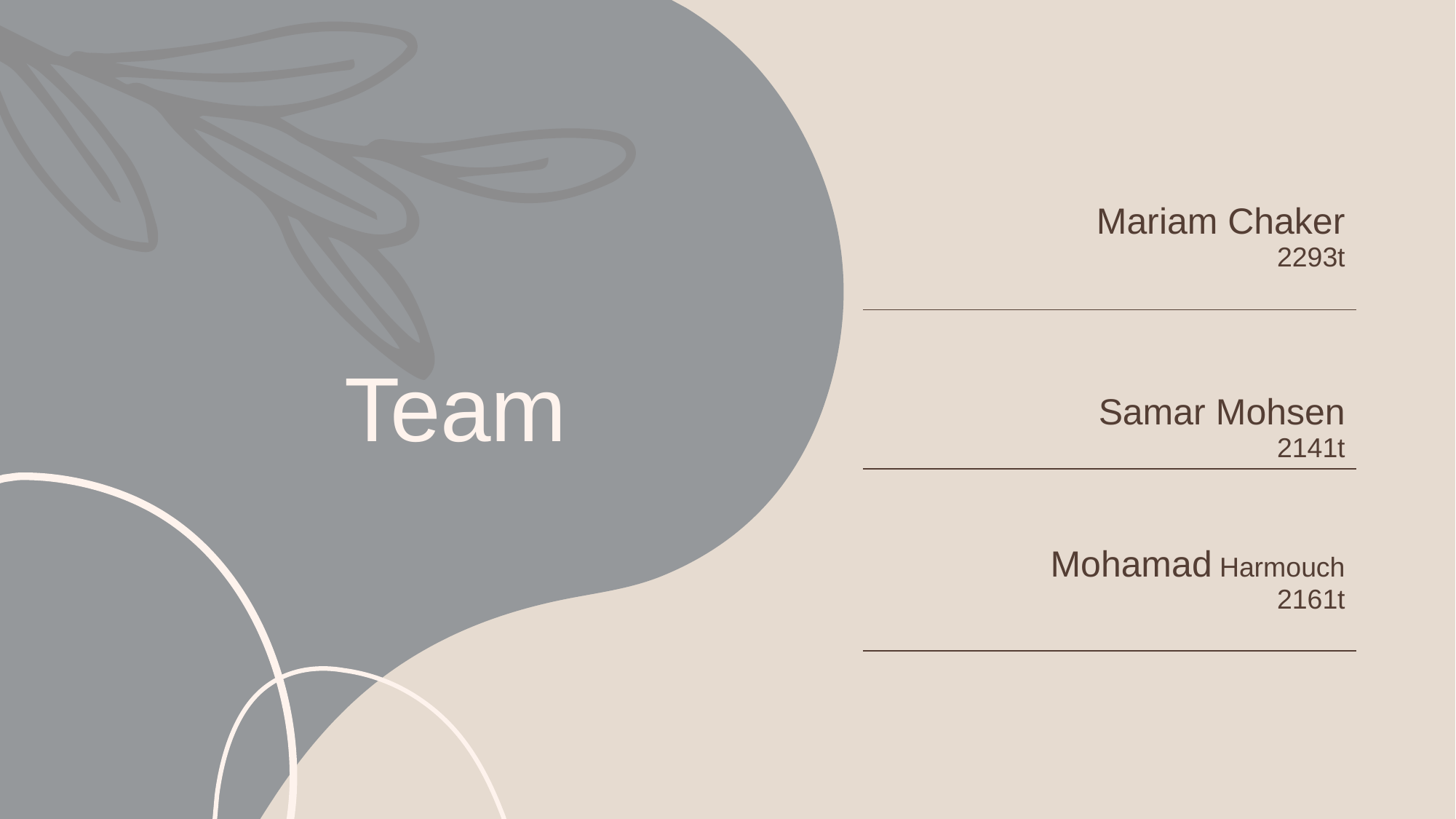

| Mariam Chaker 2293t |
| --- |
| Samar Mohsen 2141t |
| Mohamad Harmouch 2161t |
# Team